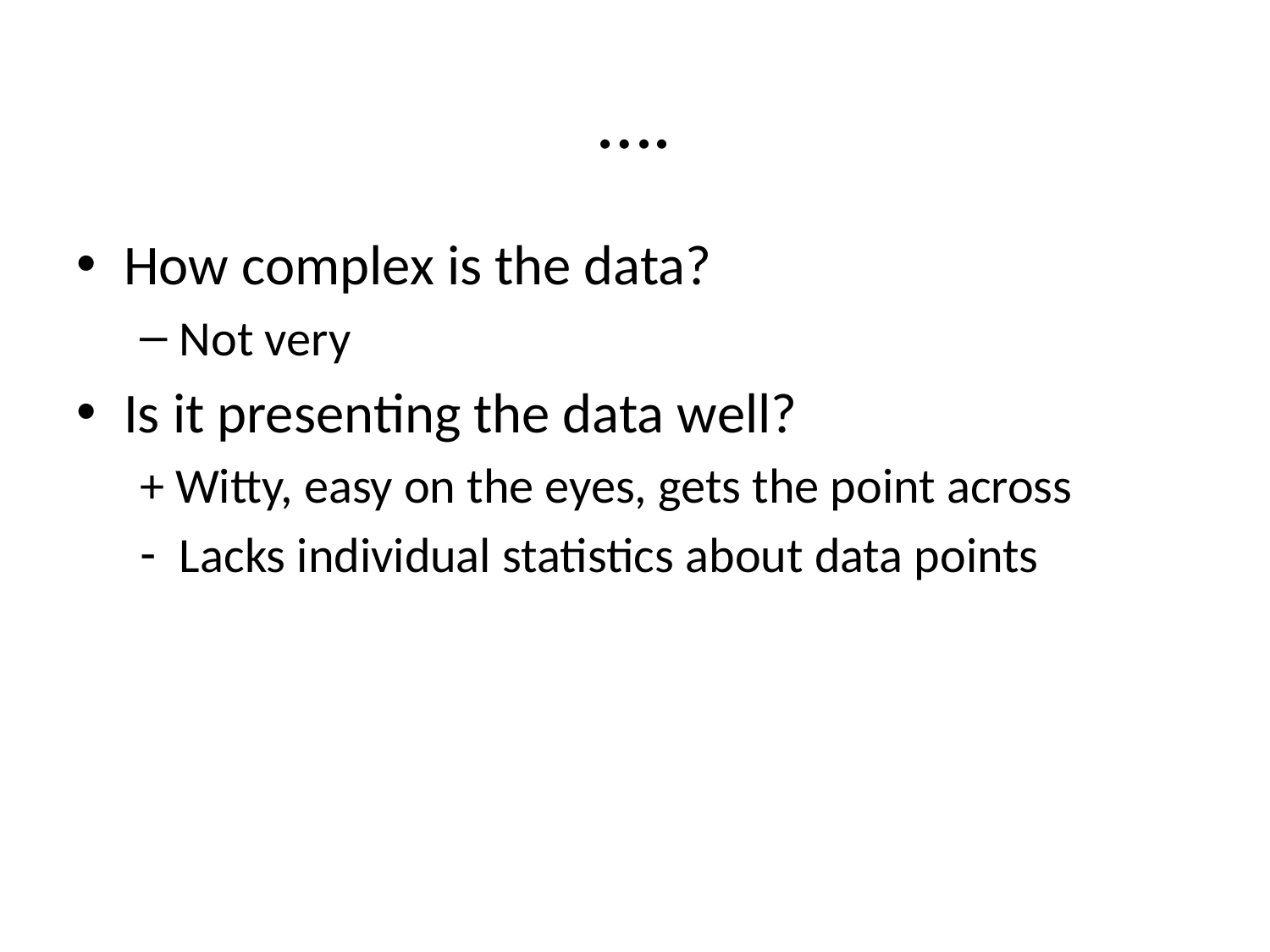

# ….
How complex is the data?
Not very
Is it presenting the data well?
+ Witty, easy on the eyes, gets the point across
Lacks individual statistics about data points